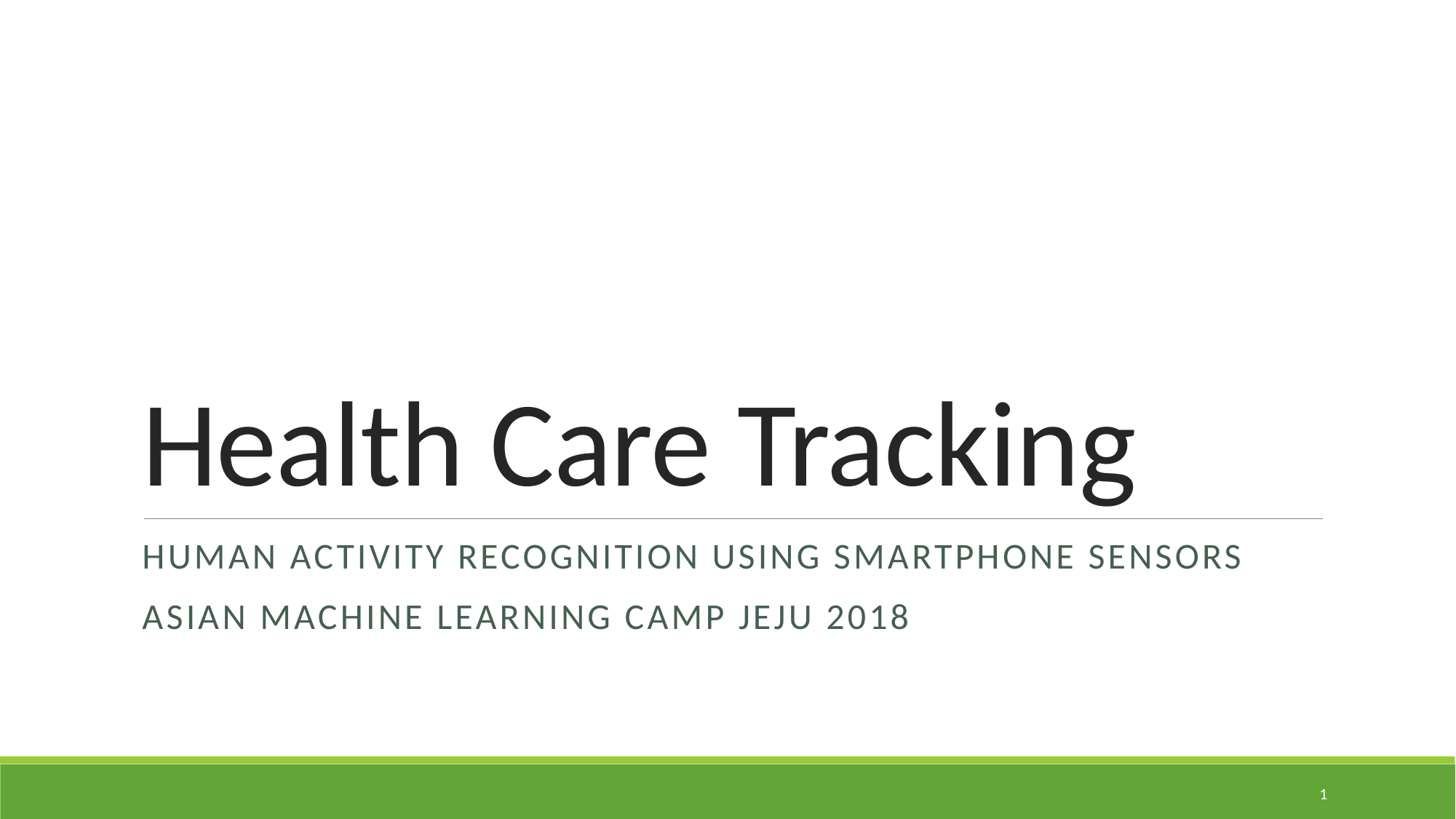

# Health Care Tracking
Human activity recognition using smartphone sensors
Asian machine learning camp jeju 2018
1